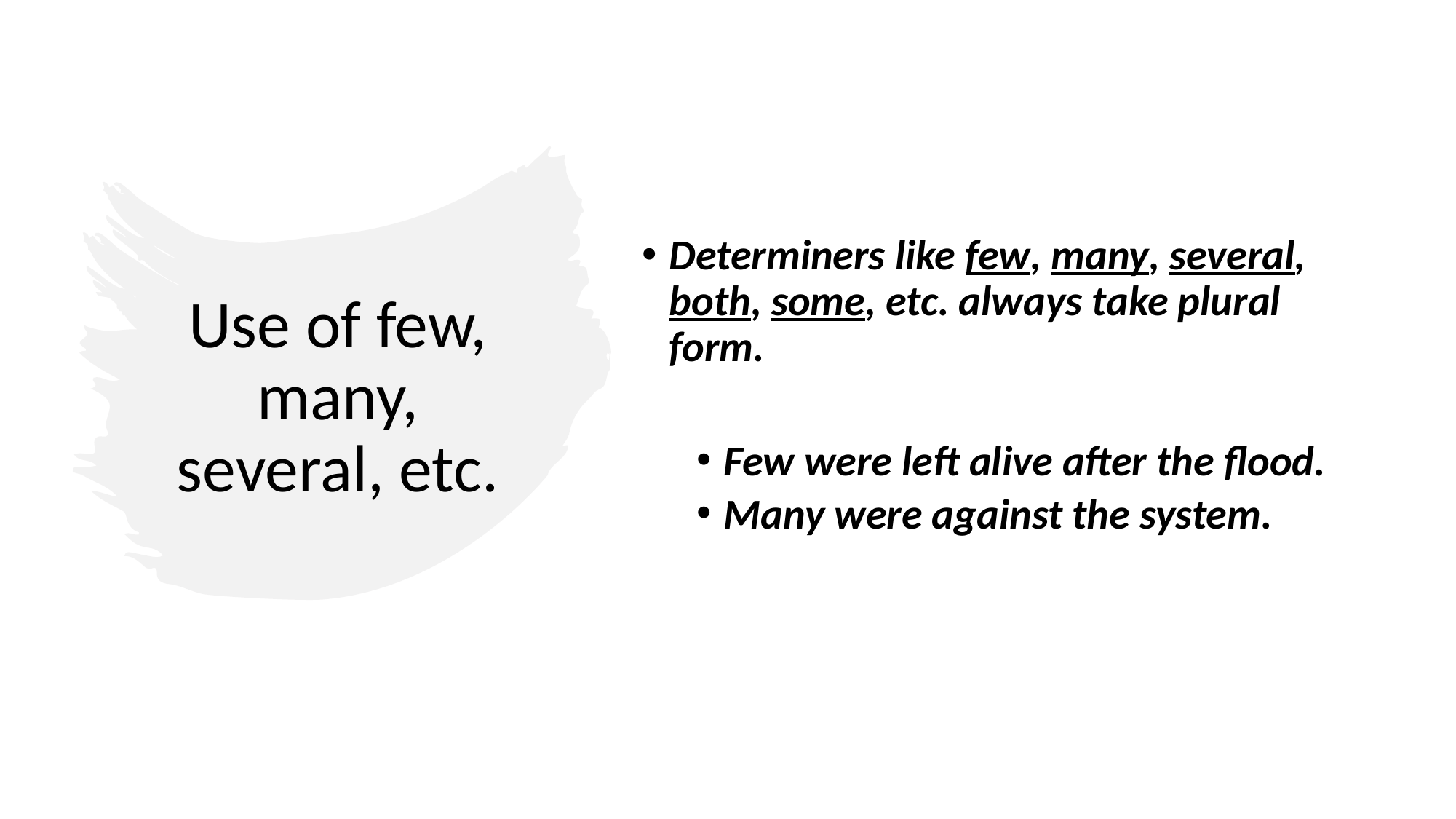

Determiners like few, many, several, both, some, etc. always take plural form.

Few were left alive after the flood.
Many were against the system.

# Use of few, many, several, etc.